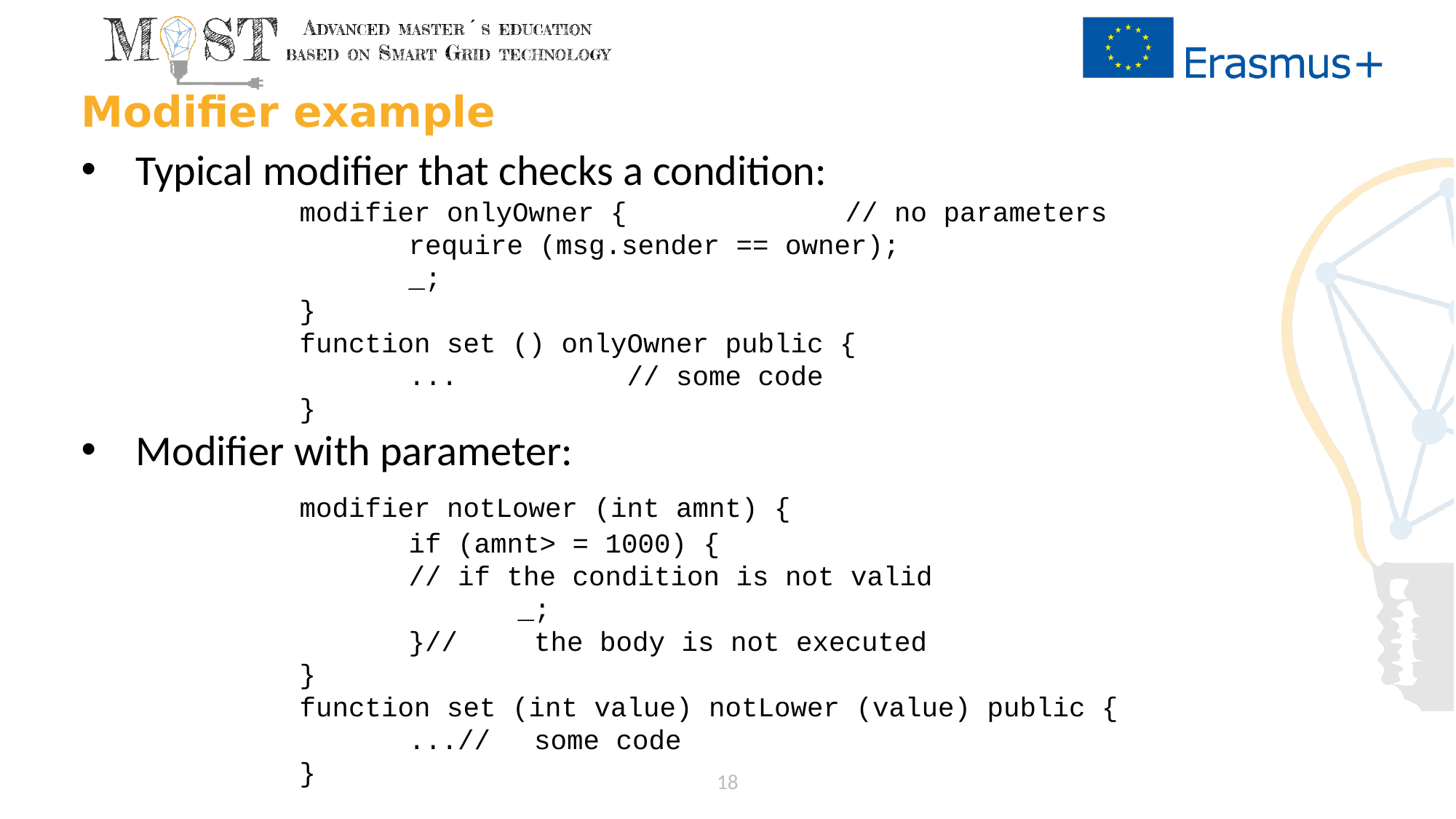

# Modifier example
Typical modifier that checks a condition:
		modifier onlyOwner {		// no parameters
			require (msg.sender == owner);
			_;
		}
		function set () onlyOwner public {
			...		// some code
		}
Modifier with parameter:
		modifier notLower (int amnt) {
			if (amnt> = 1000) {
			// if the condition is not valid
				_;
			}//	 the body is not executed
		}
		function set (int value) notLower (value) public {
			...//	 some code
		}
18